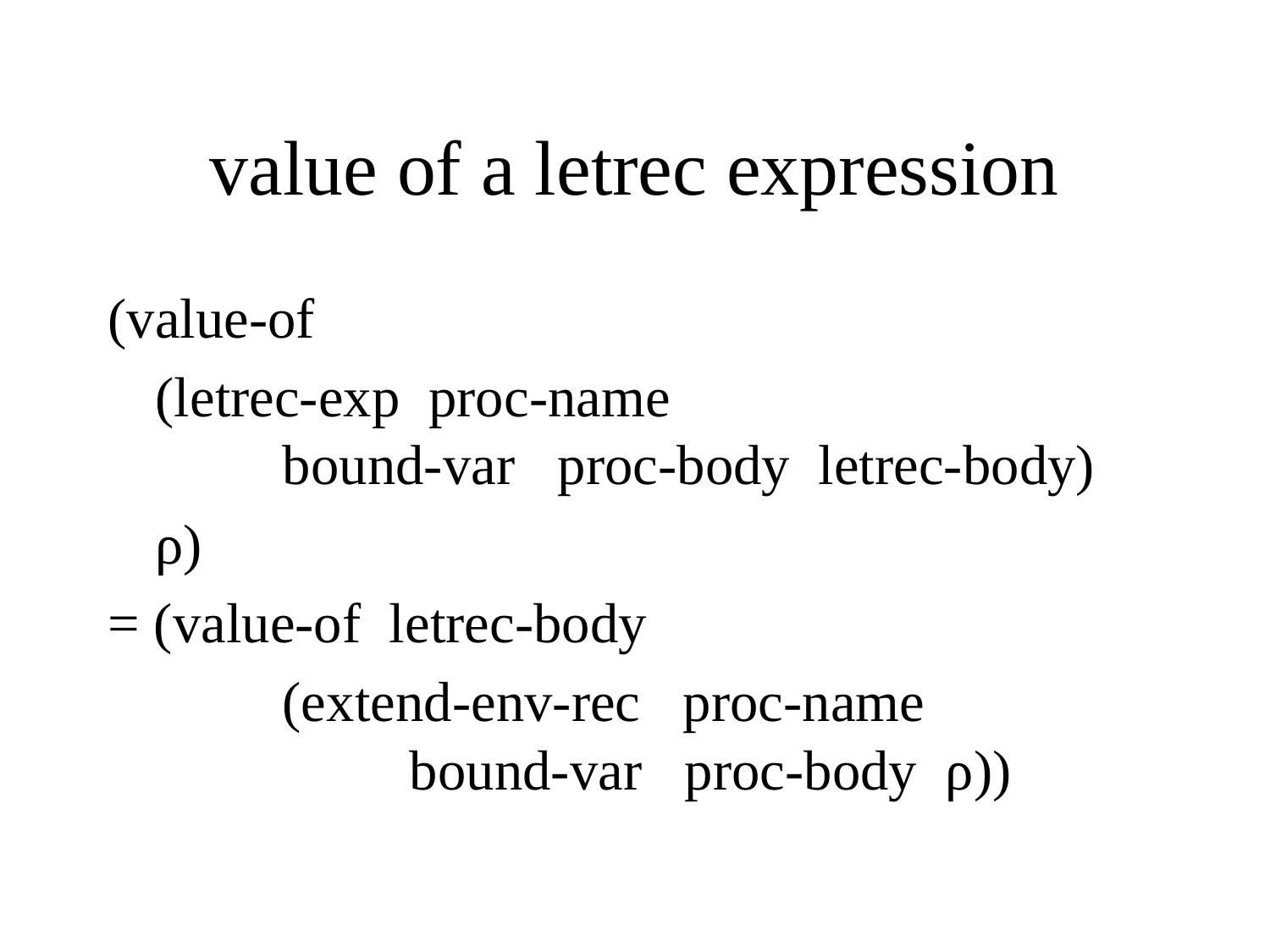

# value of a letrec expression
(value-of
	(letrec-exp  proc-name
	bound-var   proc-body  letrec-body)
	ρ)
= (value-of  letrec-body
		(extend-env-rec   proc-name
		bound-var   proc-body  ρ))